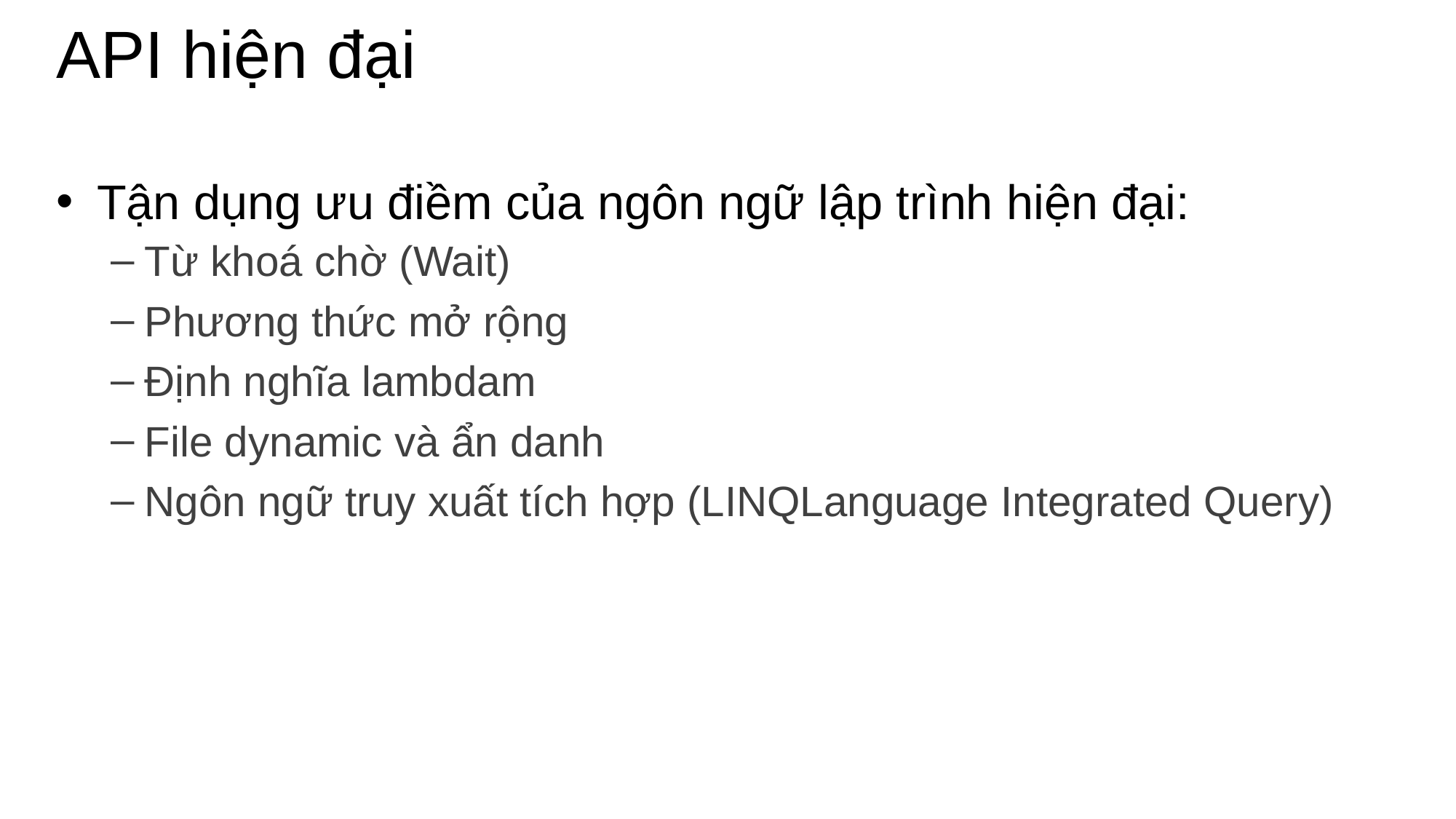

# API hiện đại
Tận dụng ưu điềm của ngôn ngữ lập trình hiện đại:
Từ khoá chờ (Wait)
Phương thức mở rộng
Định nghĩa lambdam
File dynamic và ẩn danh
Ngôn ngữ truy xuất tích hợp (LINQLanguage Integrated Query)